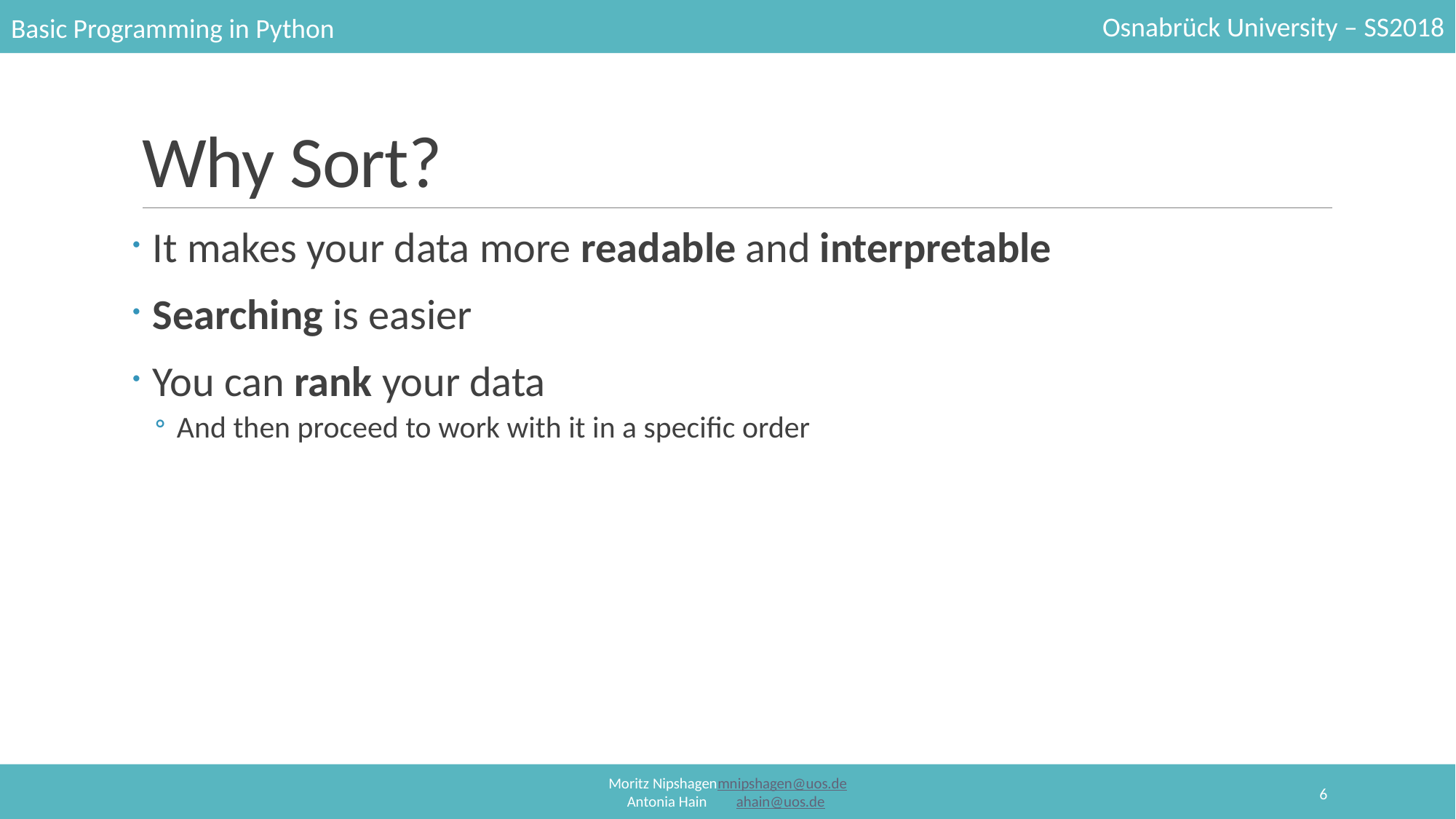

# Why Sort?
It makes your data more readable and interpretable
Searching is easier
You can rank your data
And then proceed to work with it in a specific order
6